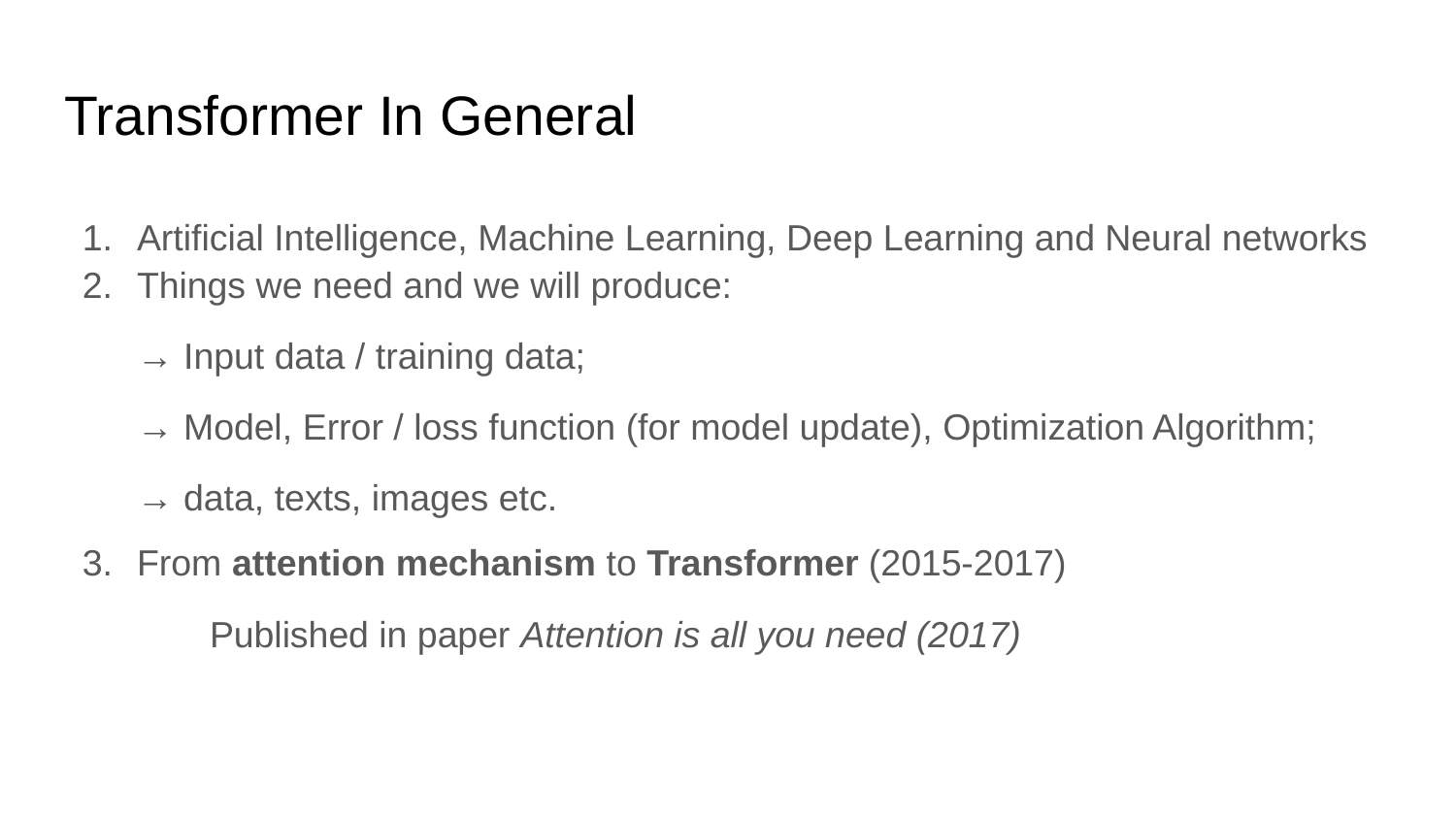

# Transformer In General
Artificial Intelligence, Machine Learning, Deep Learning and Neural networks
Things we need and we will produce:
→ Input data / training data;
→ Model, Error / loss function (for model update), Optimization Algorithm;
→ data, texts, images etc.
From attention mechanism to Transformer (2015-2017)
Published in paper Attention is all you need (2017)